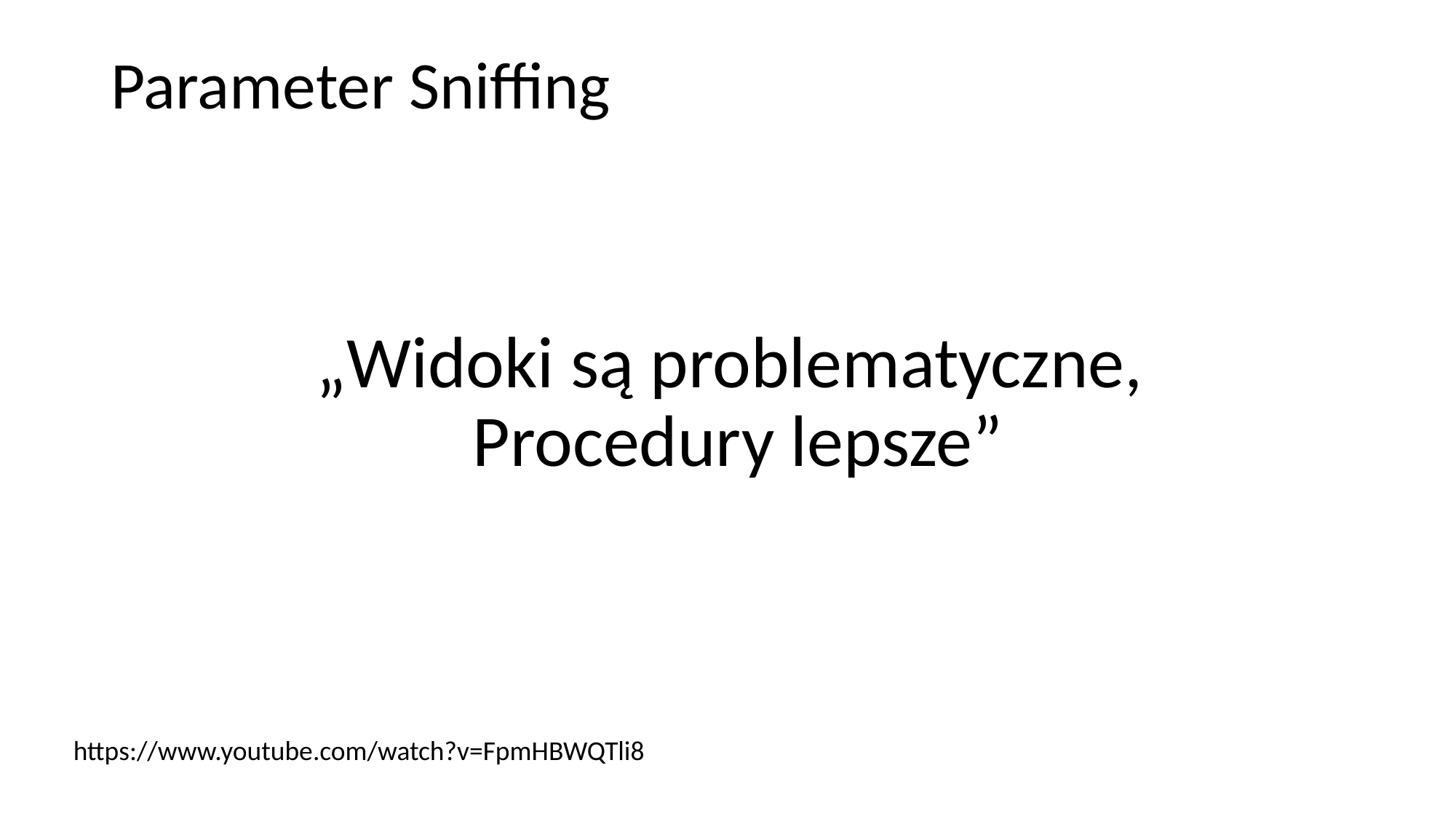

# Parameter Sniffing
„Widoki są problematyczne,
Procedury lepsze”
https://www.youtube.com/watch?v=FpmHBWQTli8